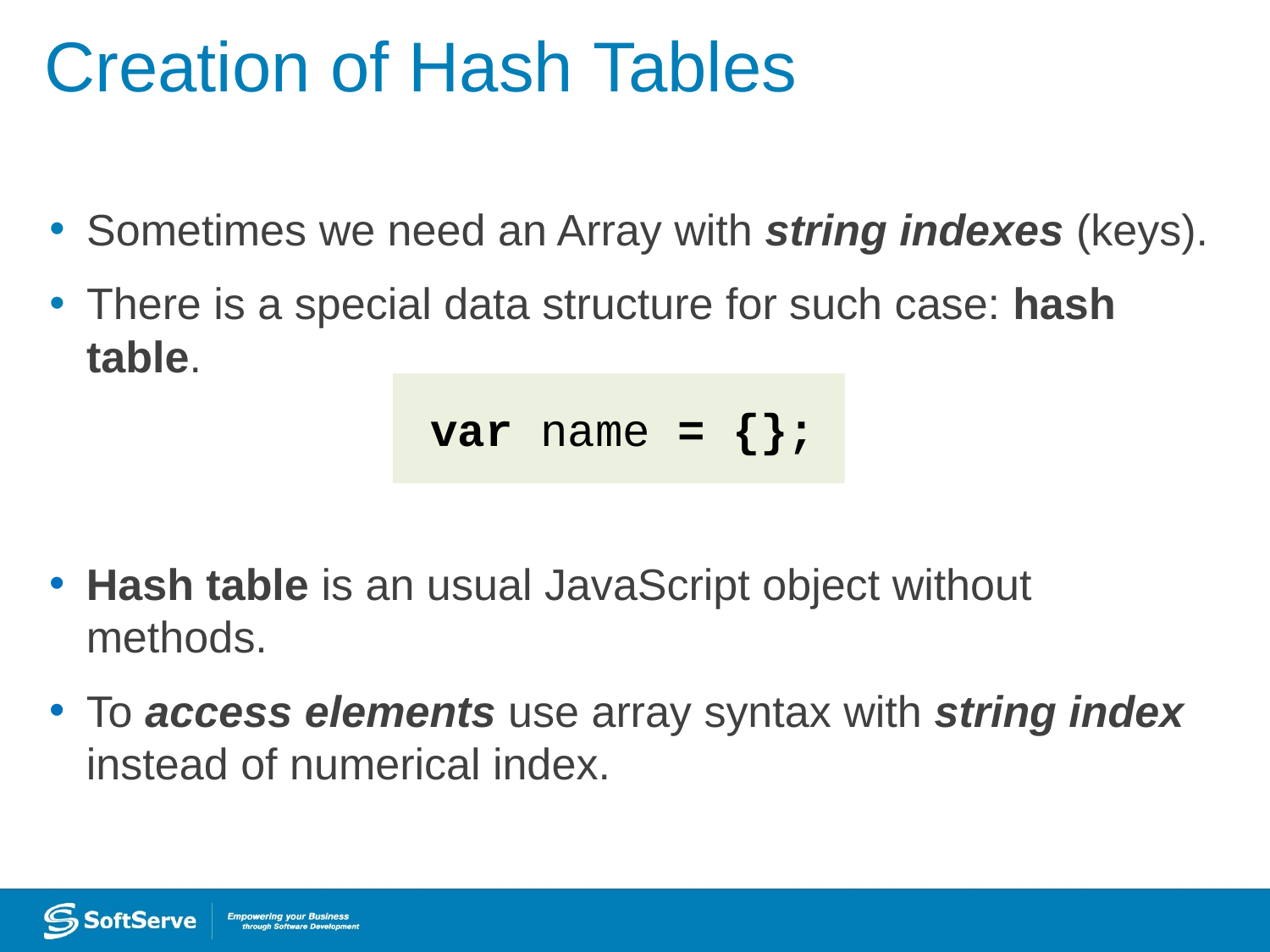

Creation of Hash Tables
Sometimes we need an Array with string indexes (keys).
There is a special data structure for such case: hash table.

var name = {};

Hash table is an usual JavaScript object without methods.
To access elements use array syntax with string index instead of numerical index.